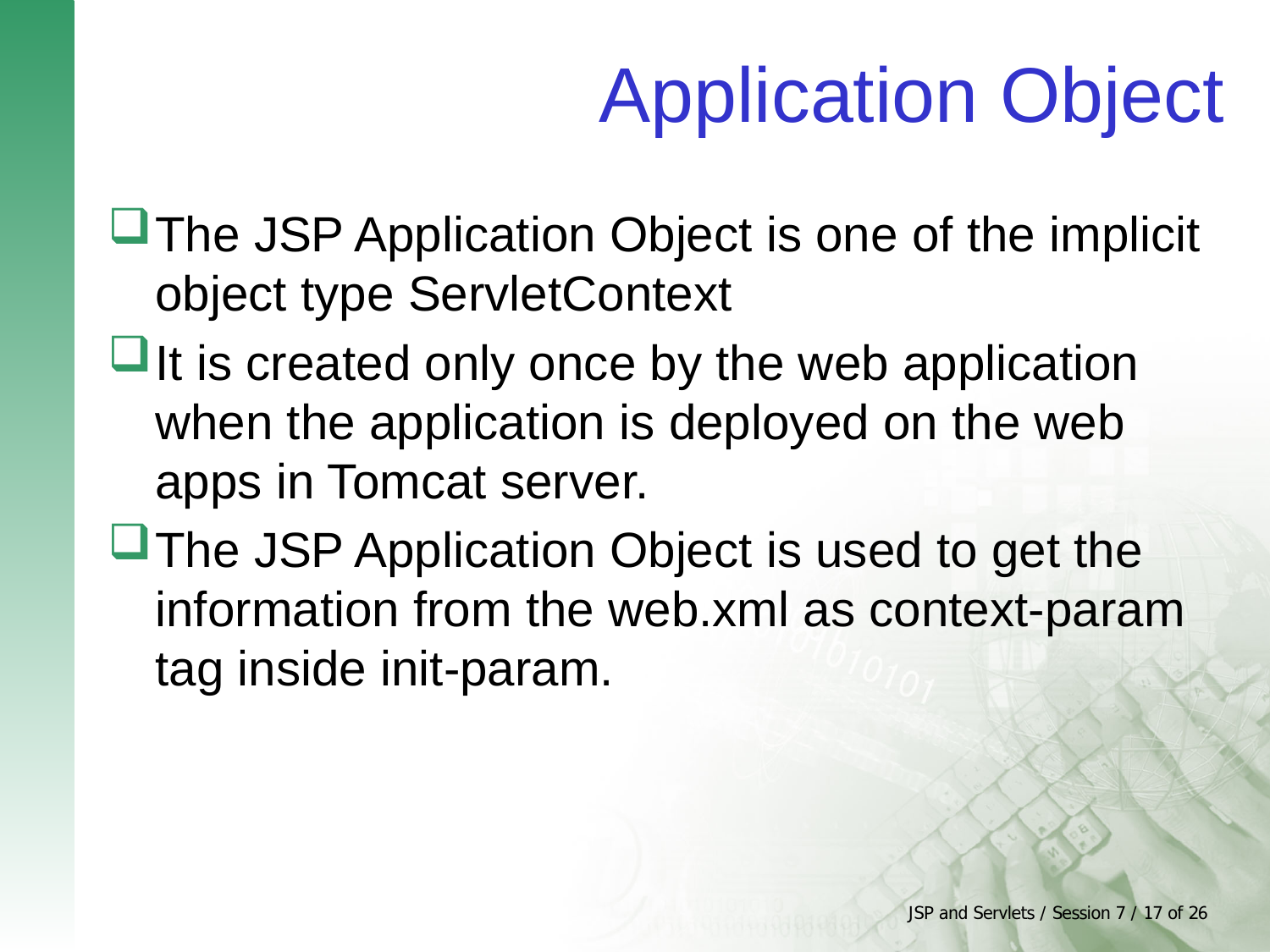

# Application Object
The JSP Application Object is one of the implicit object type ServletContext
It is created only once by the web application when the application is deployed on the web apps in Tomcat server.
The JSP Application Object is used to get the information from the web.xml as context-param tag inside init-param.